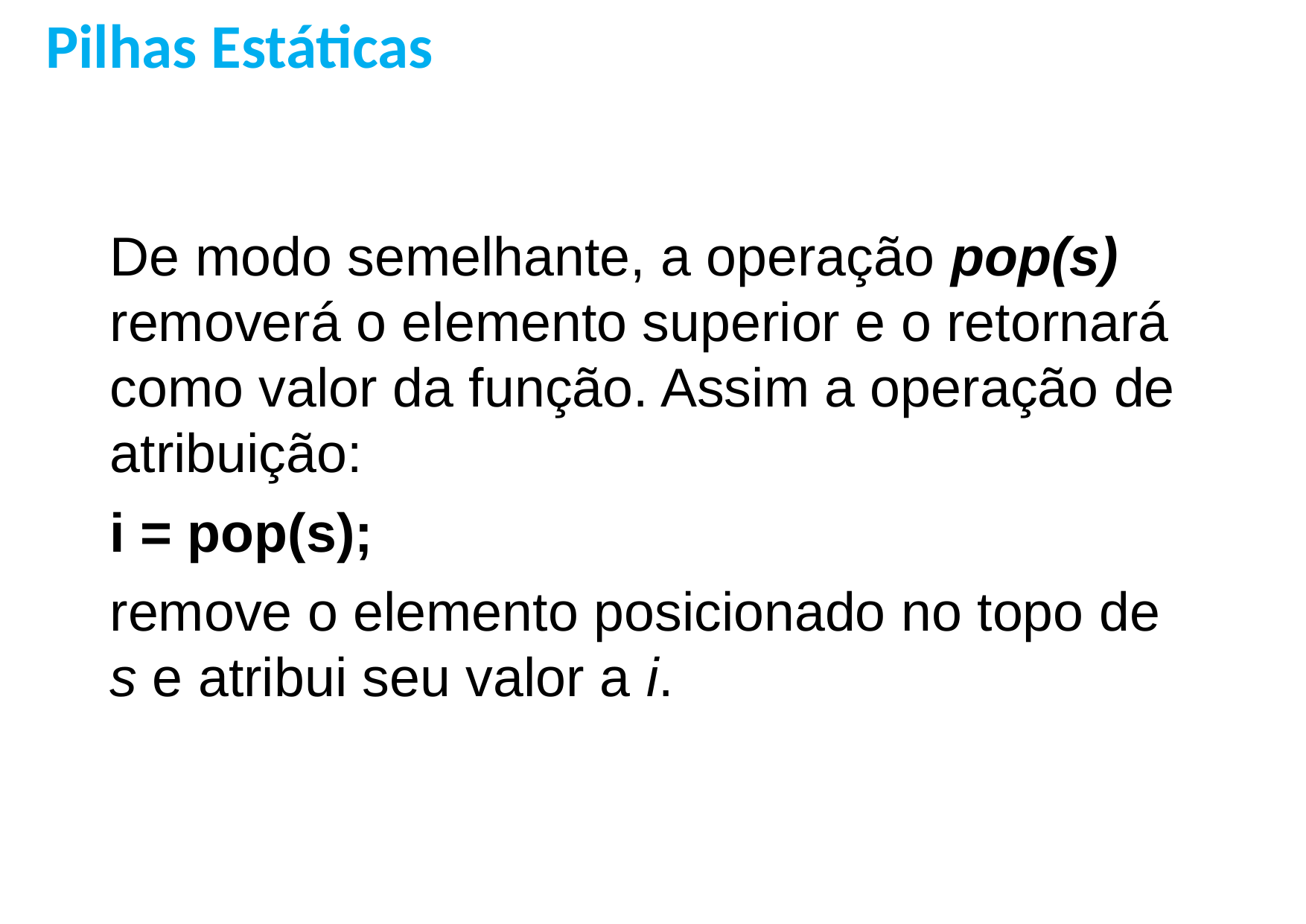

Pilhas Estáticas
De modo semelhante, a operação pop(s) removerá o elemento superior e o retornará como valor da função. Assim a operação de atribuição:
i = pop(s);
remove o elemento posicionado no topo de s e atribui seu valor a i.